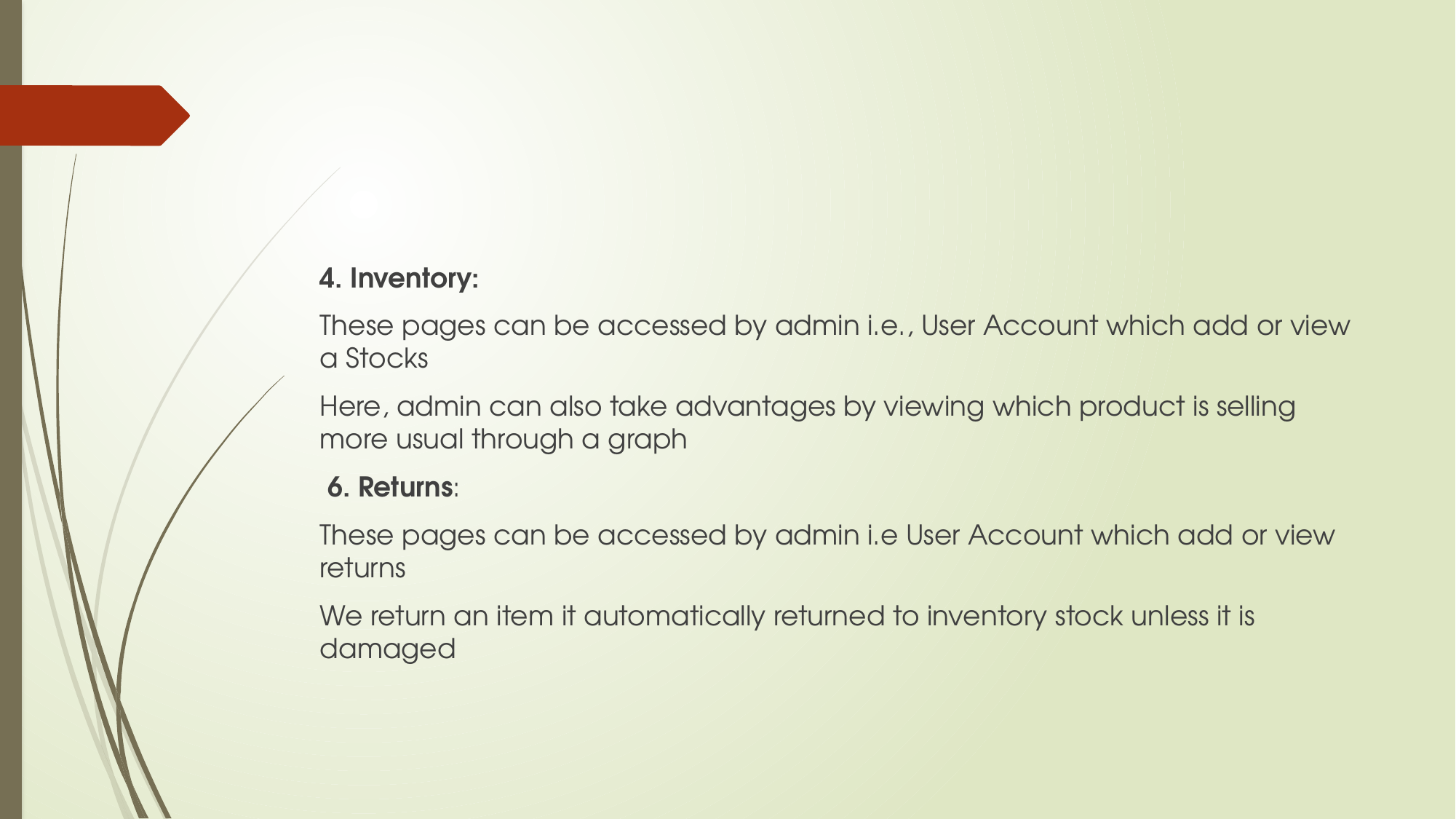

#
4. Inventory:
These pages can be accessed by admin i.e., User Account which add or view a Stocks
Here, admin can also take advantages by viewing which product is selling more usual through a graph
 6. Returns:
These pages can be accessed by admin i.e User Account which add or view returns
We return an item it automatically returned to inventory stock unless it is damaged